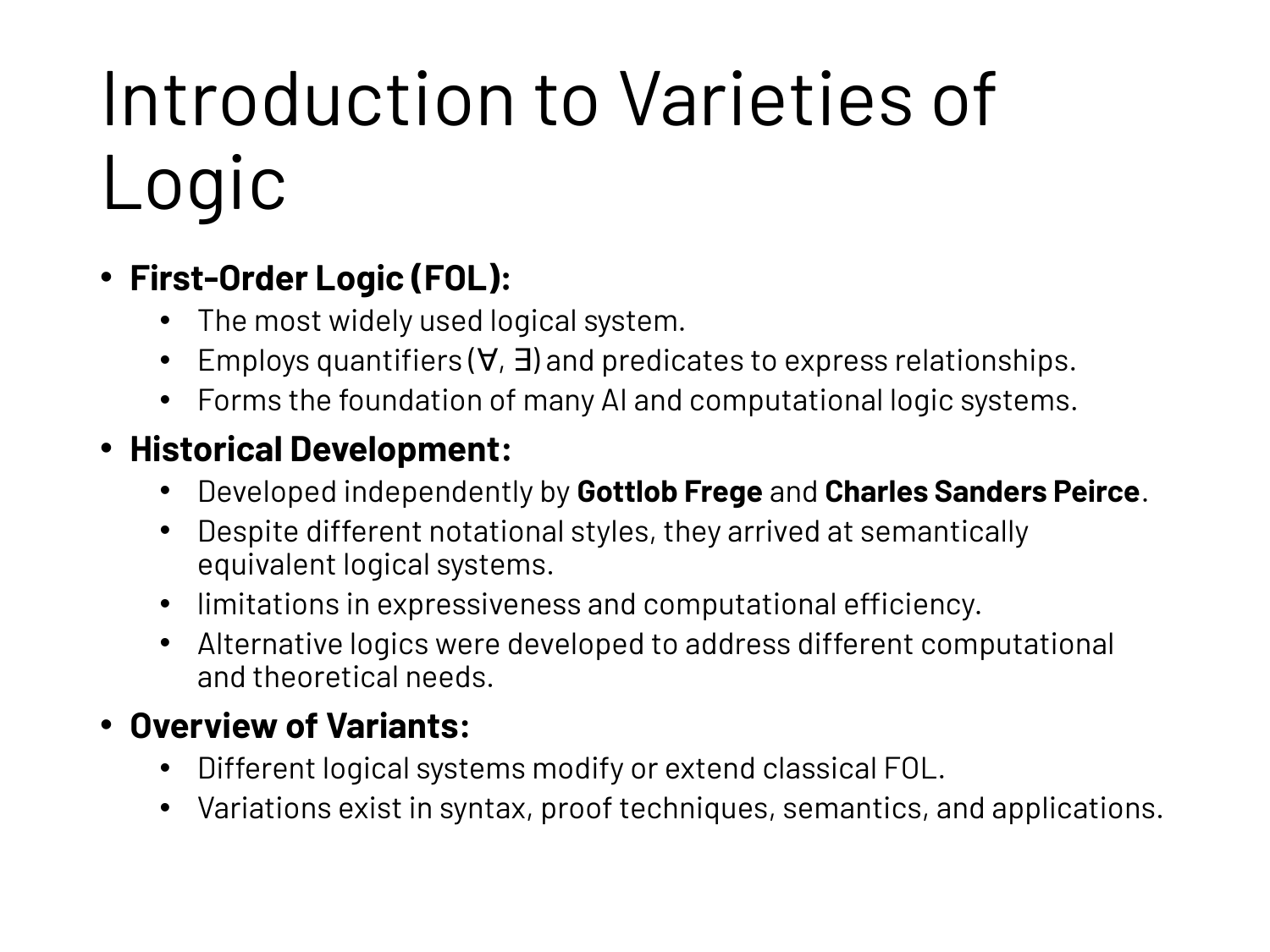

# Introduction to Varieties of Logic
First-Order Logic (FOL):
The most widely used logical system.
Employs quantifiers (∀, ∃) and predicates to express relationships.
Forms the foundation of many AI and computational logic systems.
Historical Development:
Developed independently by Gottlob Frege and Charles Sanders Peirce.
Despite different notational styles, they arrived at semantically equivalent logical systems.
limitations in expressiveness and computational efficiency.
Alternative logics were developed to address different computational and theoretical needs.
Overview of Variants:
Different logical systems modify or extend classical FOL.
Variations exist in syntax, proof techniques, semantics, and applications.